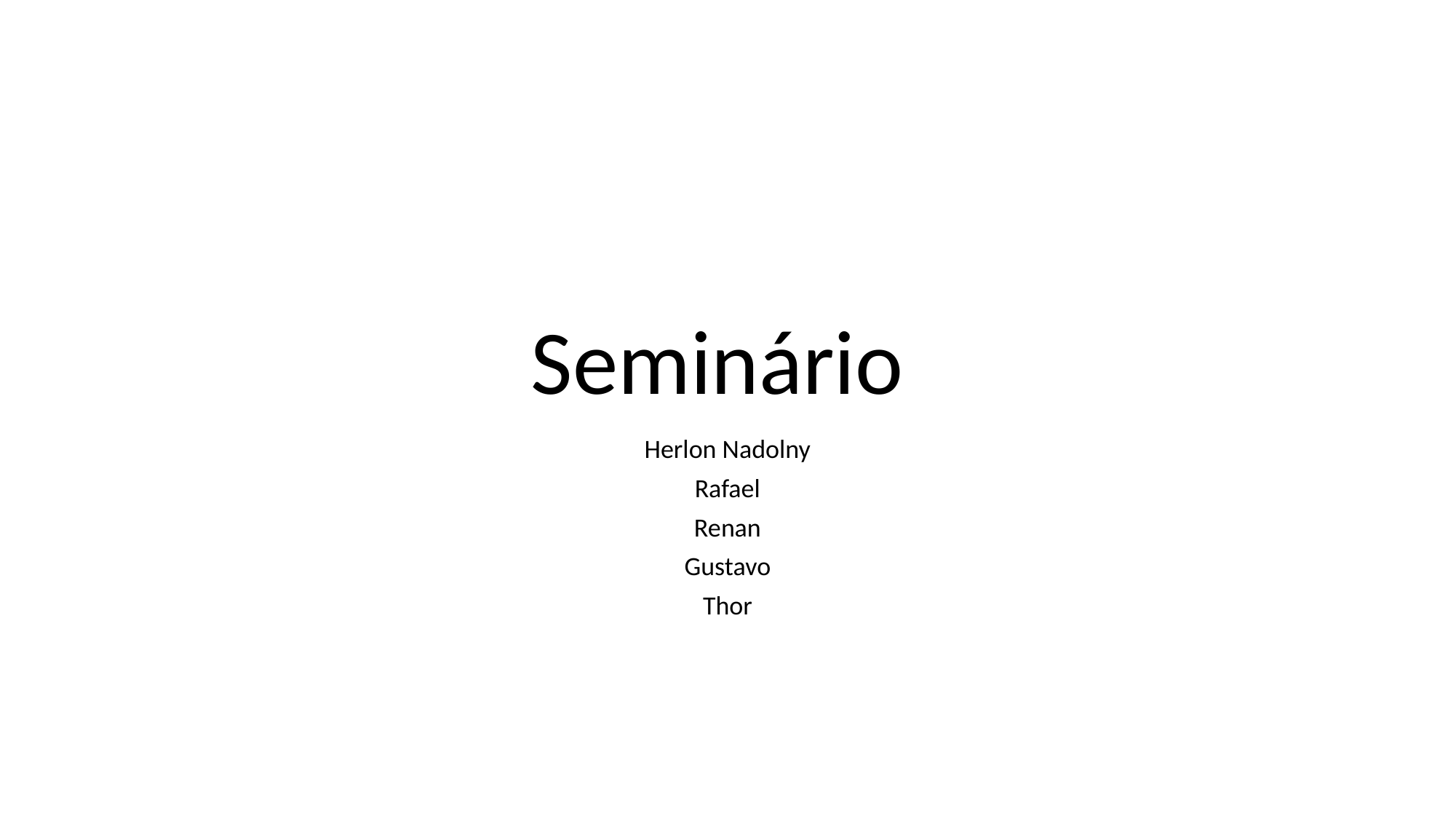

# Seminário
Herlon Nadolny
Rafael
Renan
Gustavo
Thor